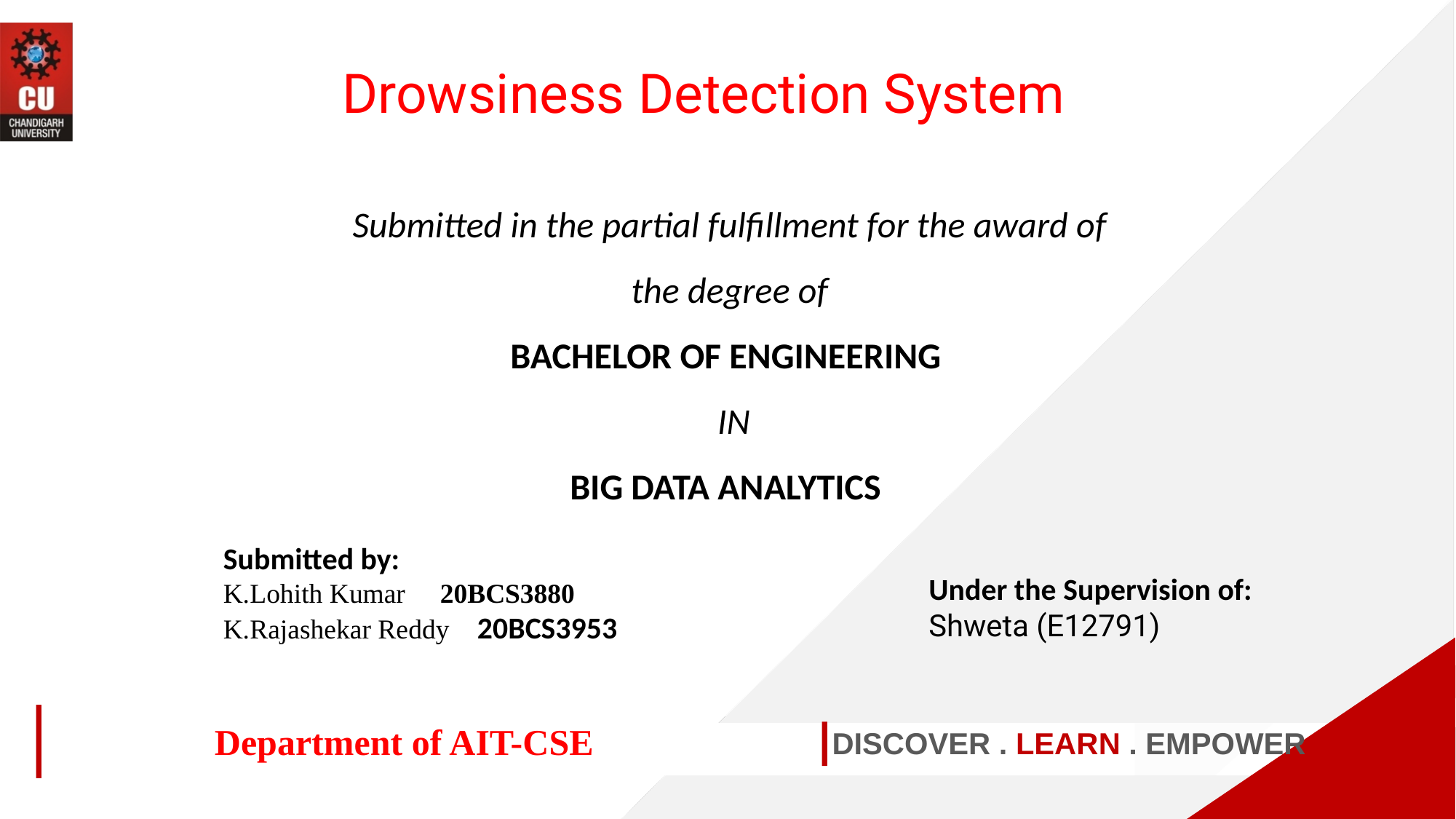

Drowsiness Detection System
Submitted in the partial fulfillment for the award of the degree of
BACHELOR OF ENGINEERING
 IN
BIG DATA ANALYTICS
Submitted by:
K.Lohith Kumar     20BCS3880
K.Rajashekar Reddy    20BCS3953

Under the Supervision of:
Shweta (E12791)

Department of AIT-CSE
DISCOVER . LEARN . EMPOWER

1